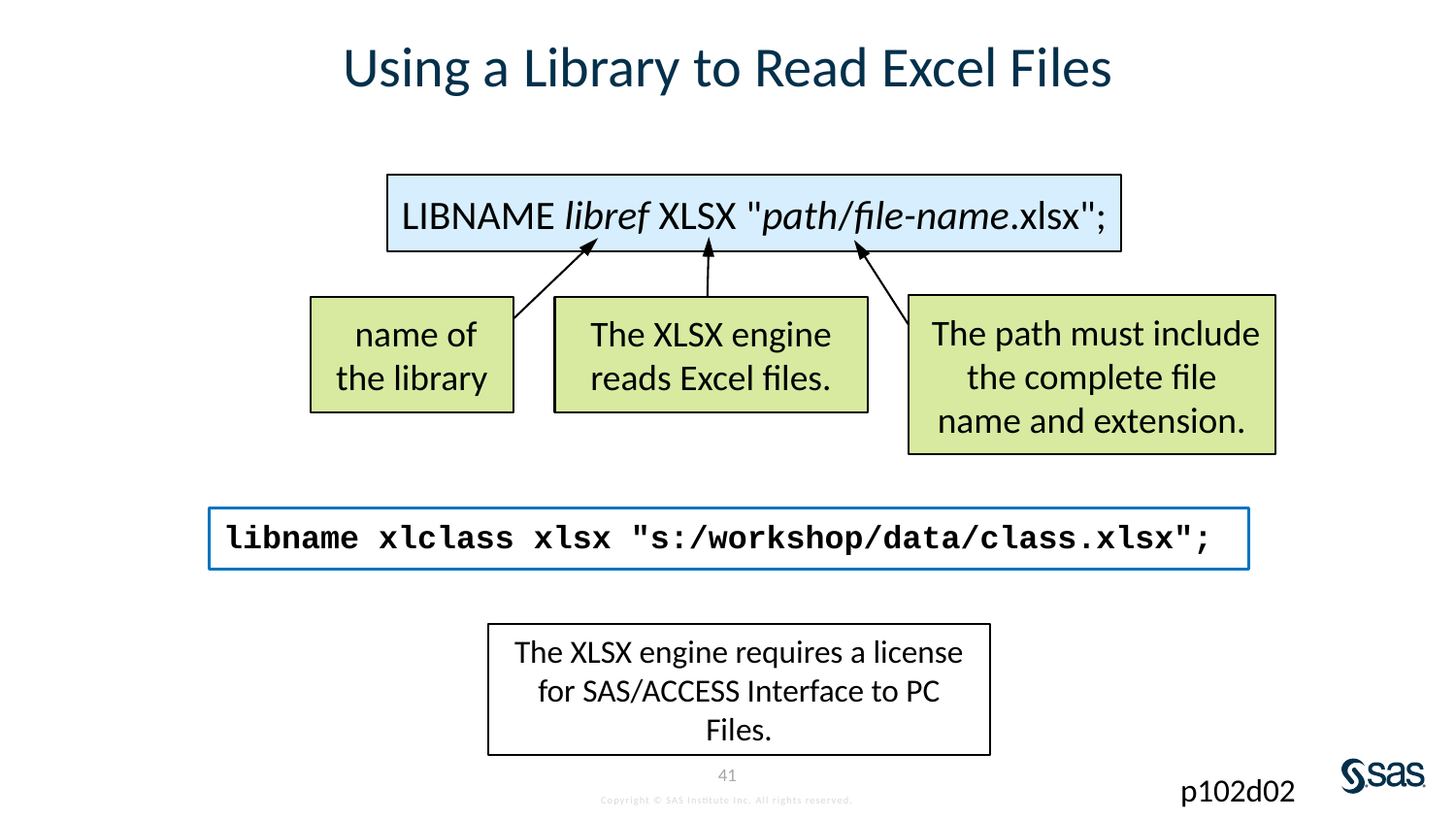

# Using a Library to Read Excel Files
LIBNAME libref XLSX "path/file-name.xlsx";
 The path must include the complete file name and extension.
 name of the library
The XLSX engine reads Excel files.
libname xlclass xlsx "s:/workshop/data/class.xlsx";
The XLSX engine requires a license for SAS/ACCESS Interface to PC Files.
p102d02